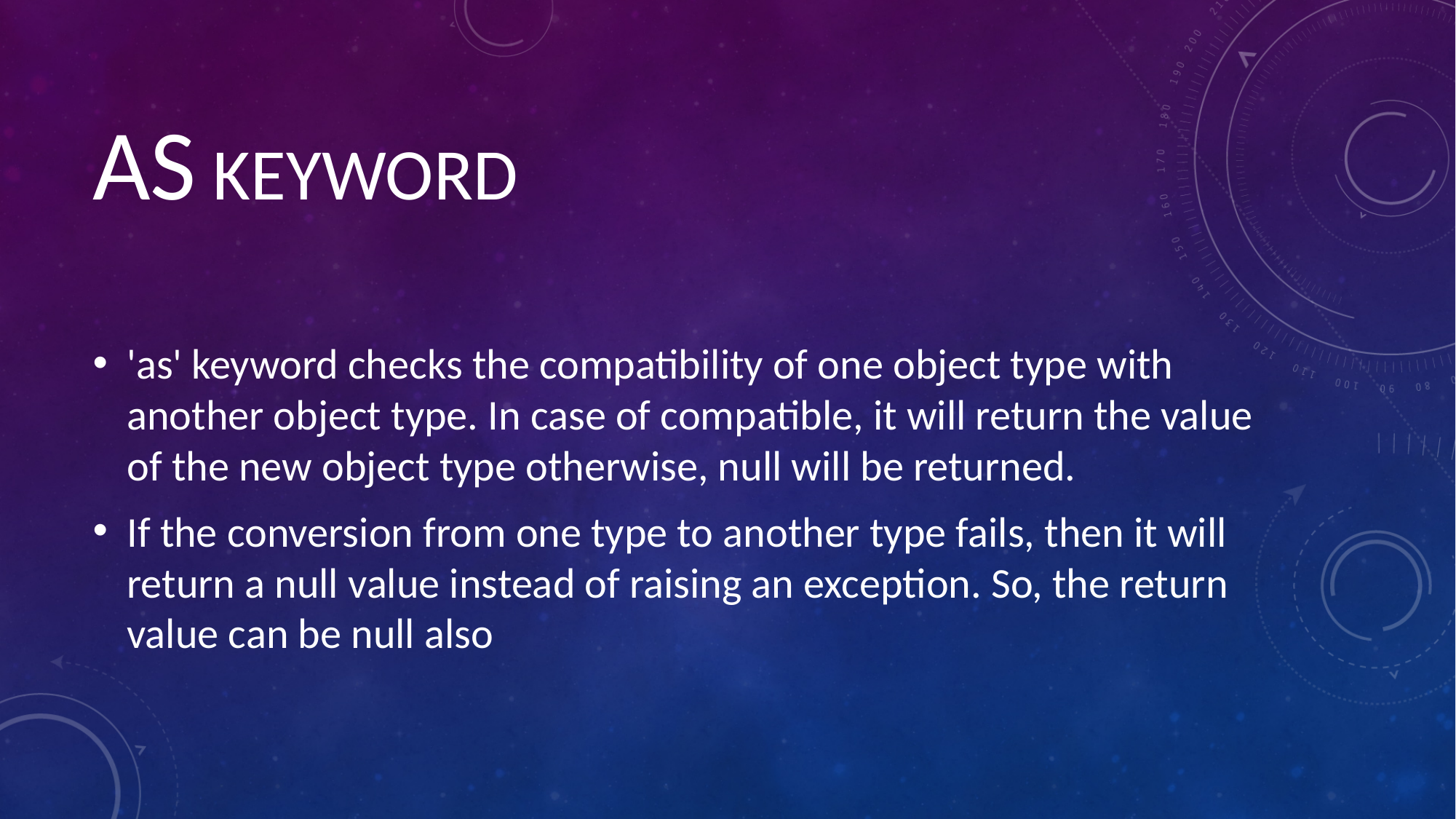

# AS KEYWORD
'as' keyword checks the compatibility of one object type with another object type. In case of compatible, it will return the value of the new object type otherwise, null will be returned.
If the conversion from one type to another type fails, then it will return a null value instead of raising an exception. So, the return value can be null also